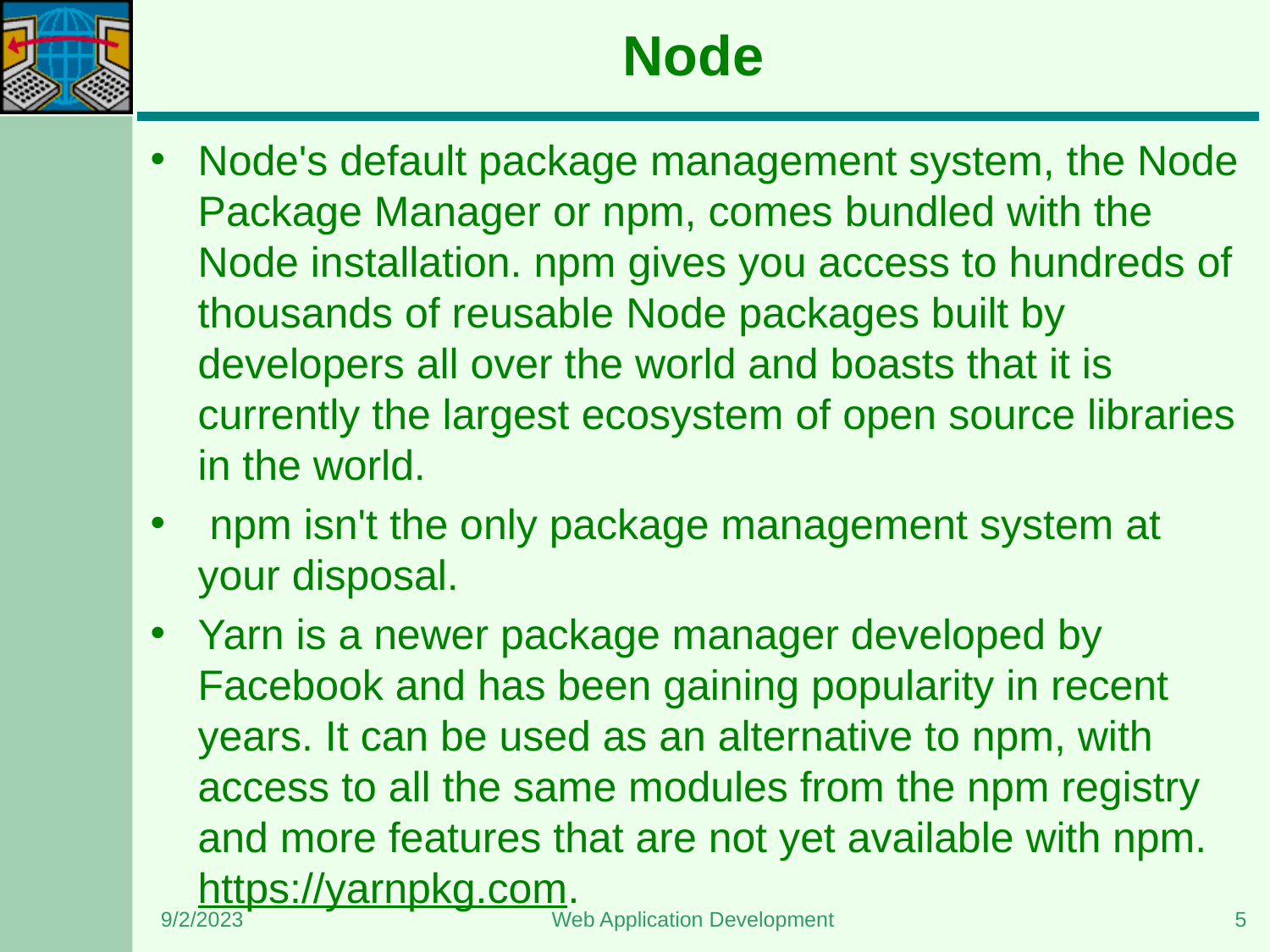

# Node
Node's default package management system, the Node Package Manager or npm, comes bundled with the Node installation. npm gives you access to hundreds of thousands of reusable Node packages built by developers all over the world and boasts that it is currently the largest ecosystem of open source libraries in the world.
 npm isn't the only package management system at your disposal.
Yarn is a newer package manager developed by Facebook and has been gaining popularity in recent years. It can be used as an alternative to npm, with access to all the same modules from the npm registry and more features that are not yet available with npm. https://yarnpkg.com.

9/2/2023
Web Application Development
5